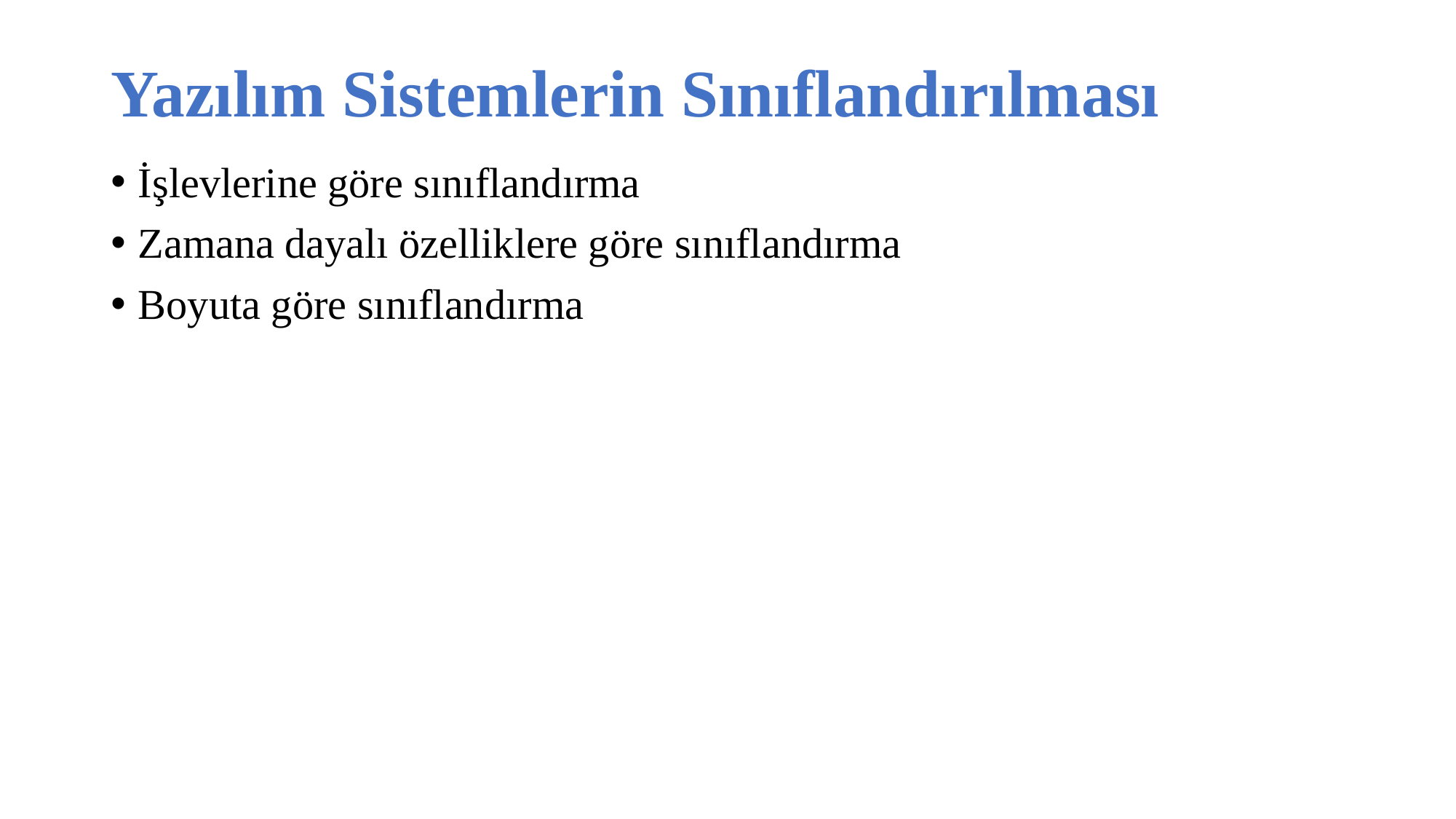

# Yazılım Sistemlerin Sınıflandırılması
İşlevlerine göre sınıflandırma
Zamana dayalı özelliklere göre sınıflandırma
Boyuta göre sınıflandırma